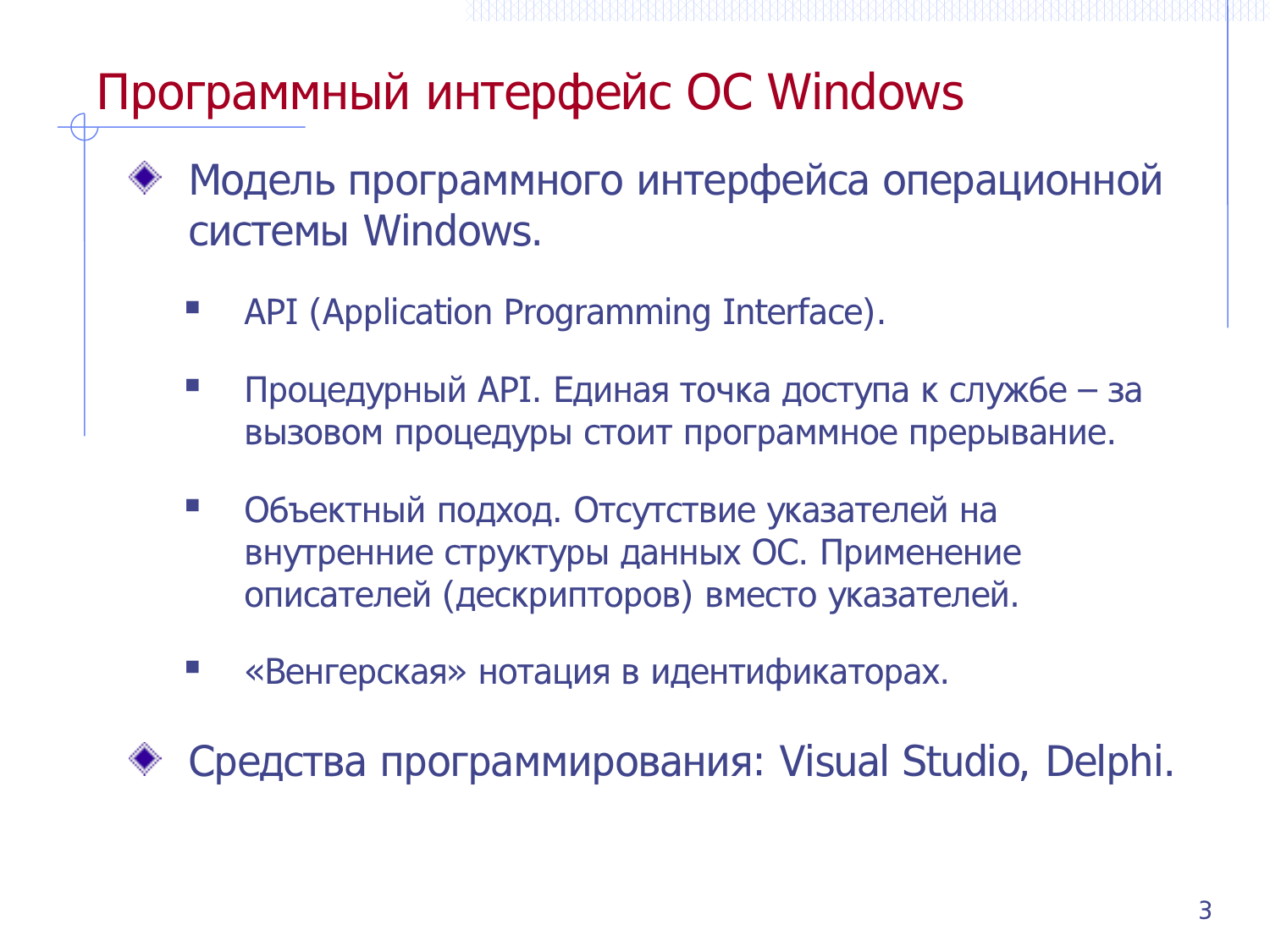

# Программный интерфейс ОС Windows
Модель программного интерфейса операционной системы Windows.
API (Application Programming Interface).
Процедурный API. Единая точка доступа к службе – за вызовом процедуры стоит программное прерывание.
Объектный подход. Отсутствие указателей на внутренние структуры данных ОС. Применение описателей (дескрипторов) вместо указателей.
«Венгерская» нотация в идентификаторах.
Средства программирования: Visual Studio, Delphi.
3